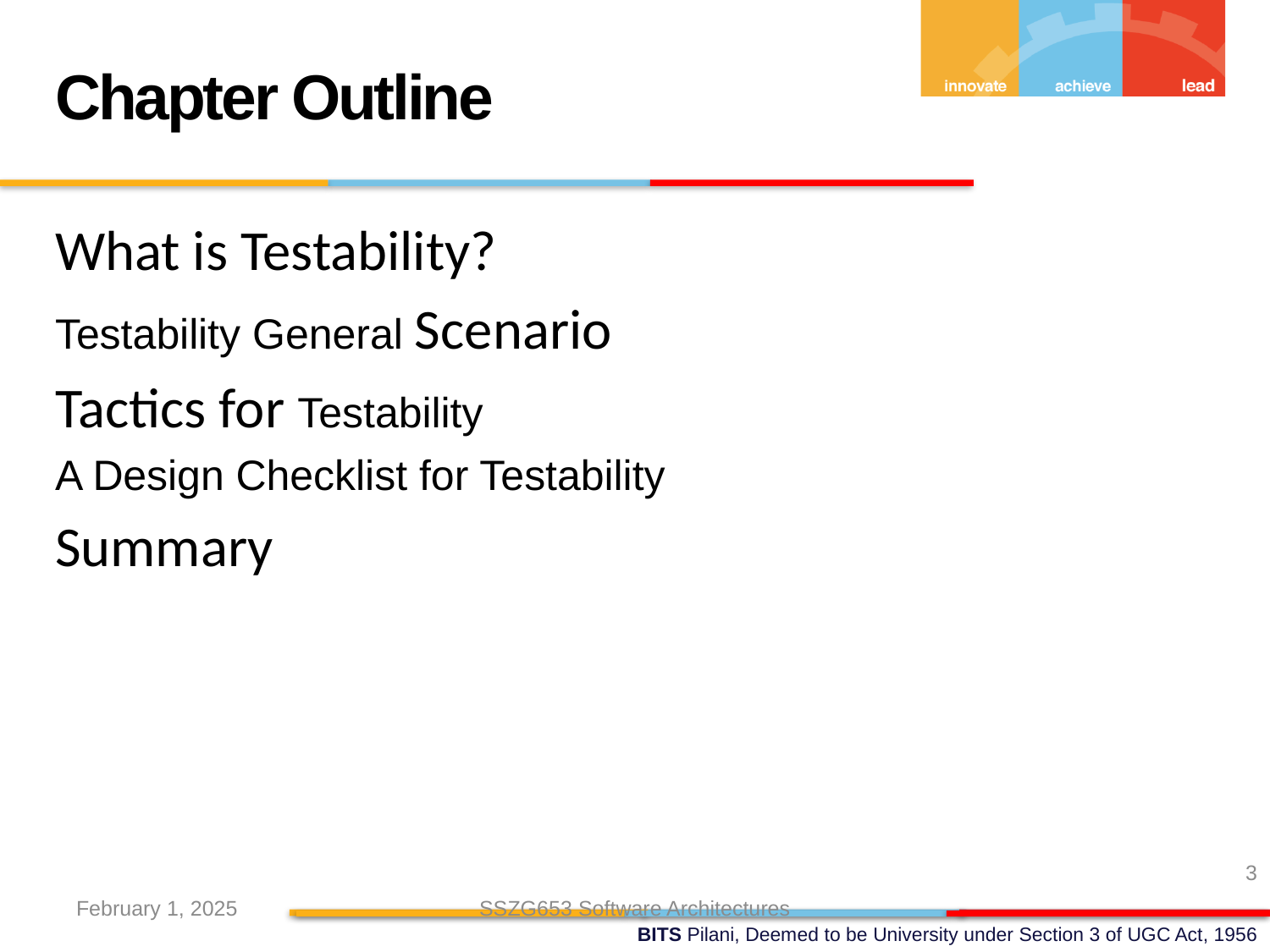

Chapter Outline
What is Testability?
Testability General Scenario
Tactics for Testability
A Design Checklist for Testability
Summary
3
February 1, 2025
SSZG653 Software Architectures